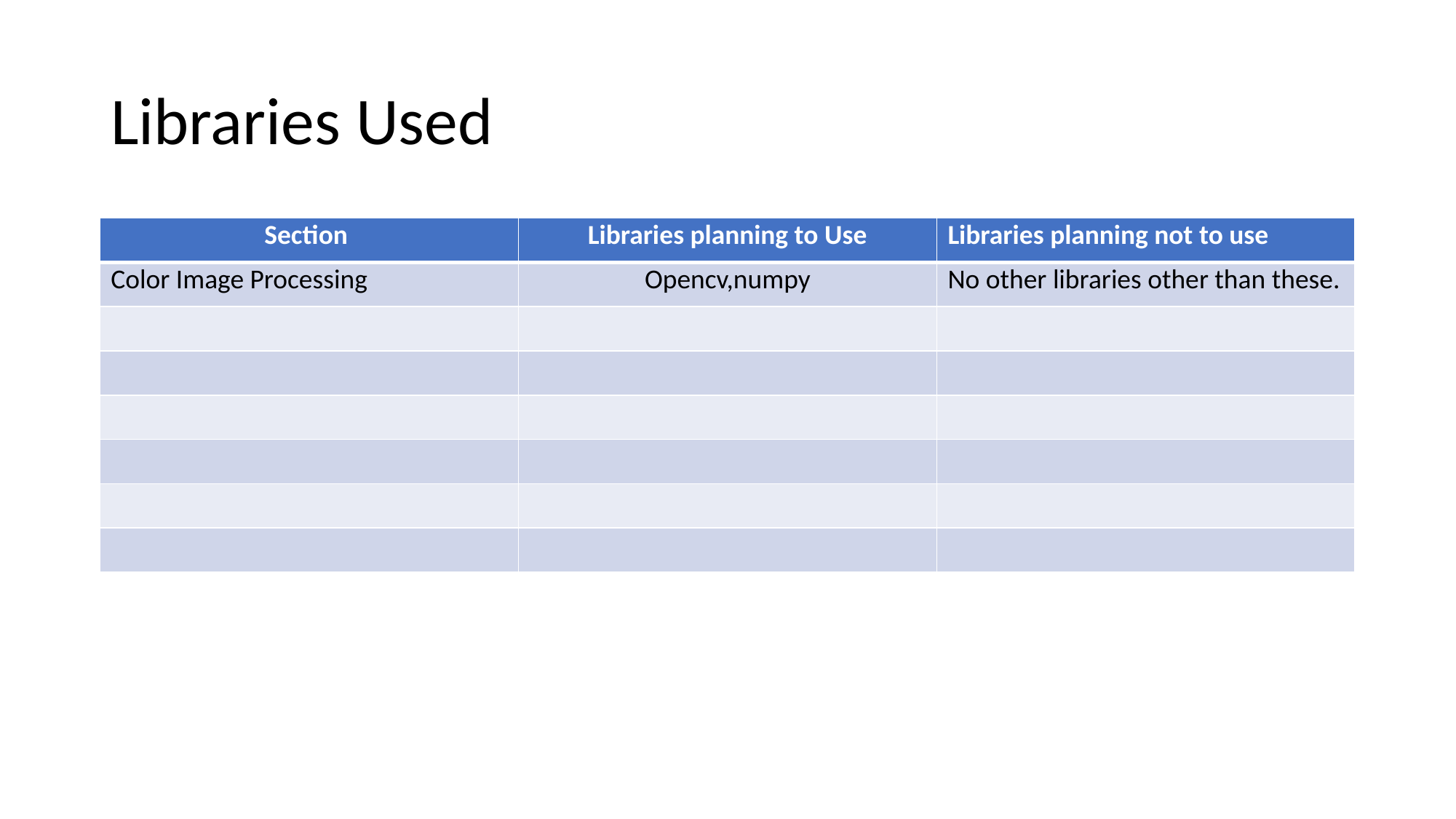

# Libraries Used
| Section | Libraries planning to Use | Libraries planning not to use |
| --- | --- | --- |
| Color Image Processing | Opencv,numpy | No other libraries other than these. |
|  |  |  |
|  |  |  |
|  |  |  |
|  |  |  |
|  |  |  |
|  |  |  |